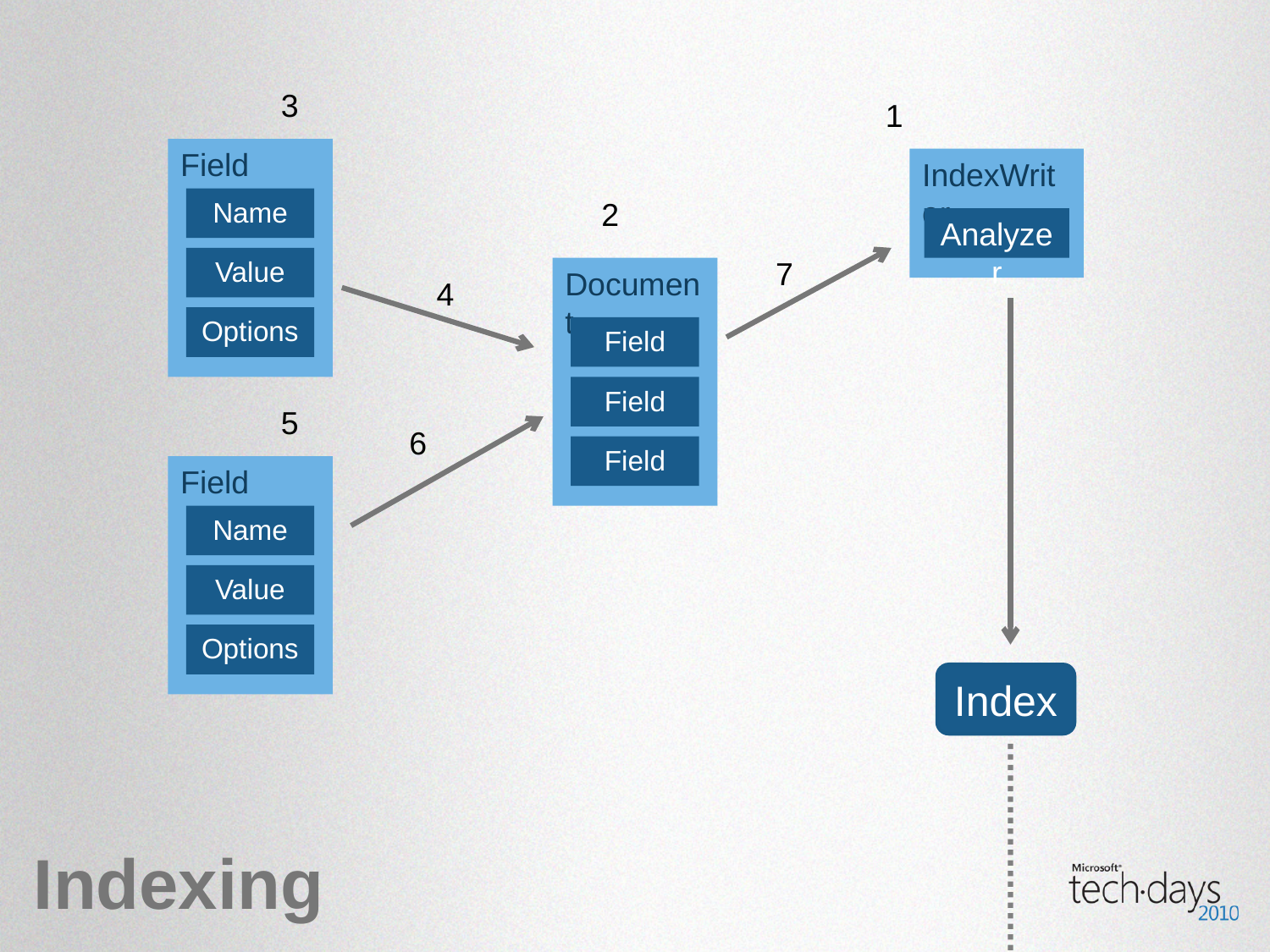

3
1
Field

IndexWriter
Name

2
Analyzer
Value

7
Document
4
Options

Field

Field

5
6
Field

Field

Name

Value

Options

Index
Indexing